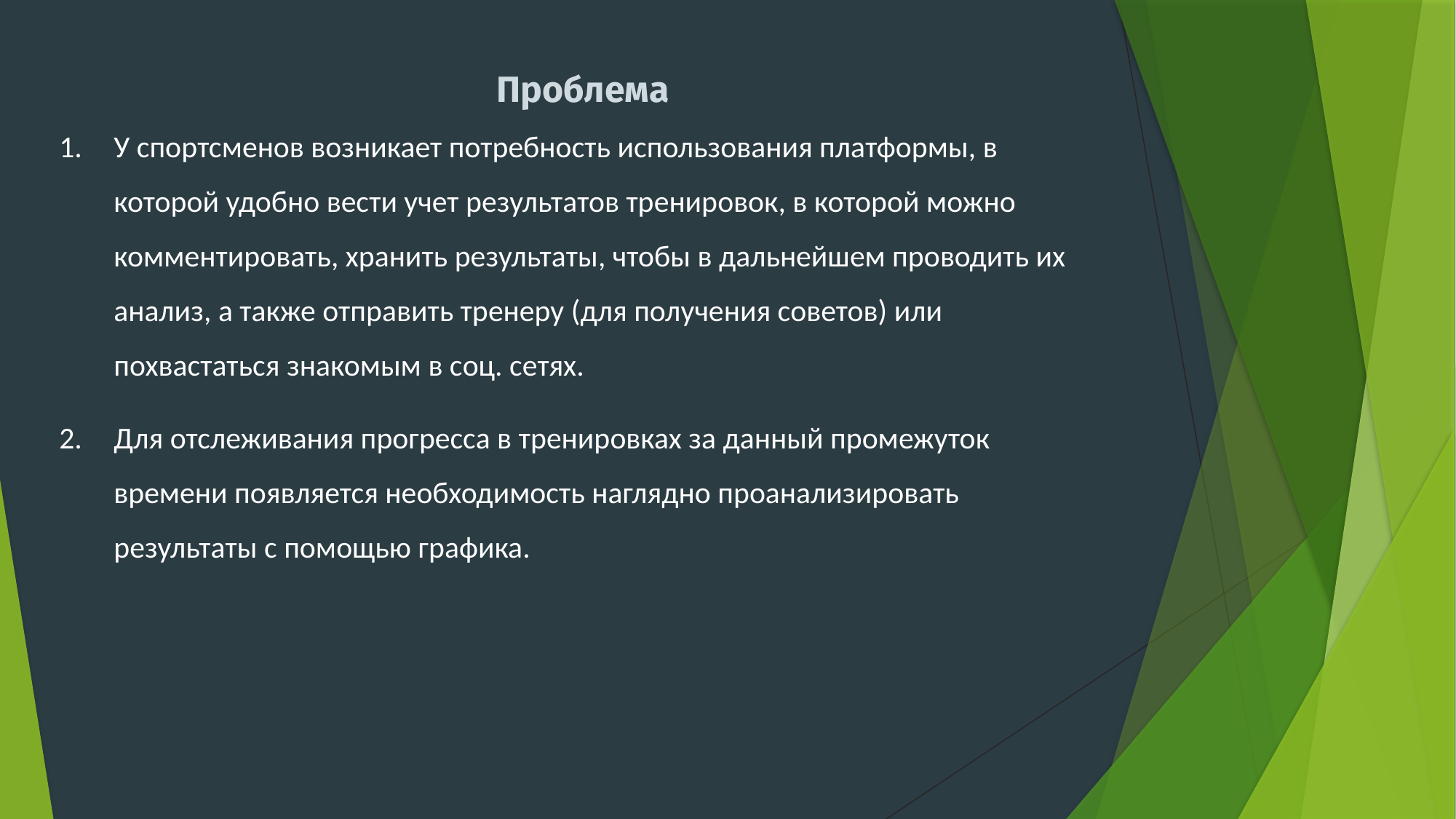

Проблема
У спортсменов возникает потребность использования платформы, в которой удобно вести учет результатов тренировок, в которой можно комментировать, хранить результаты, чтобы в дальнейшем проводить их анализ, а также отправить тренеру (для получения советов) или похвастаться знакомым в соц. сетях.
Для отслеживания прогресса в тренировках за данный промежуток времени появляется необходимость наглядно проанализировать результаты с помощью графика.